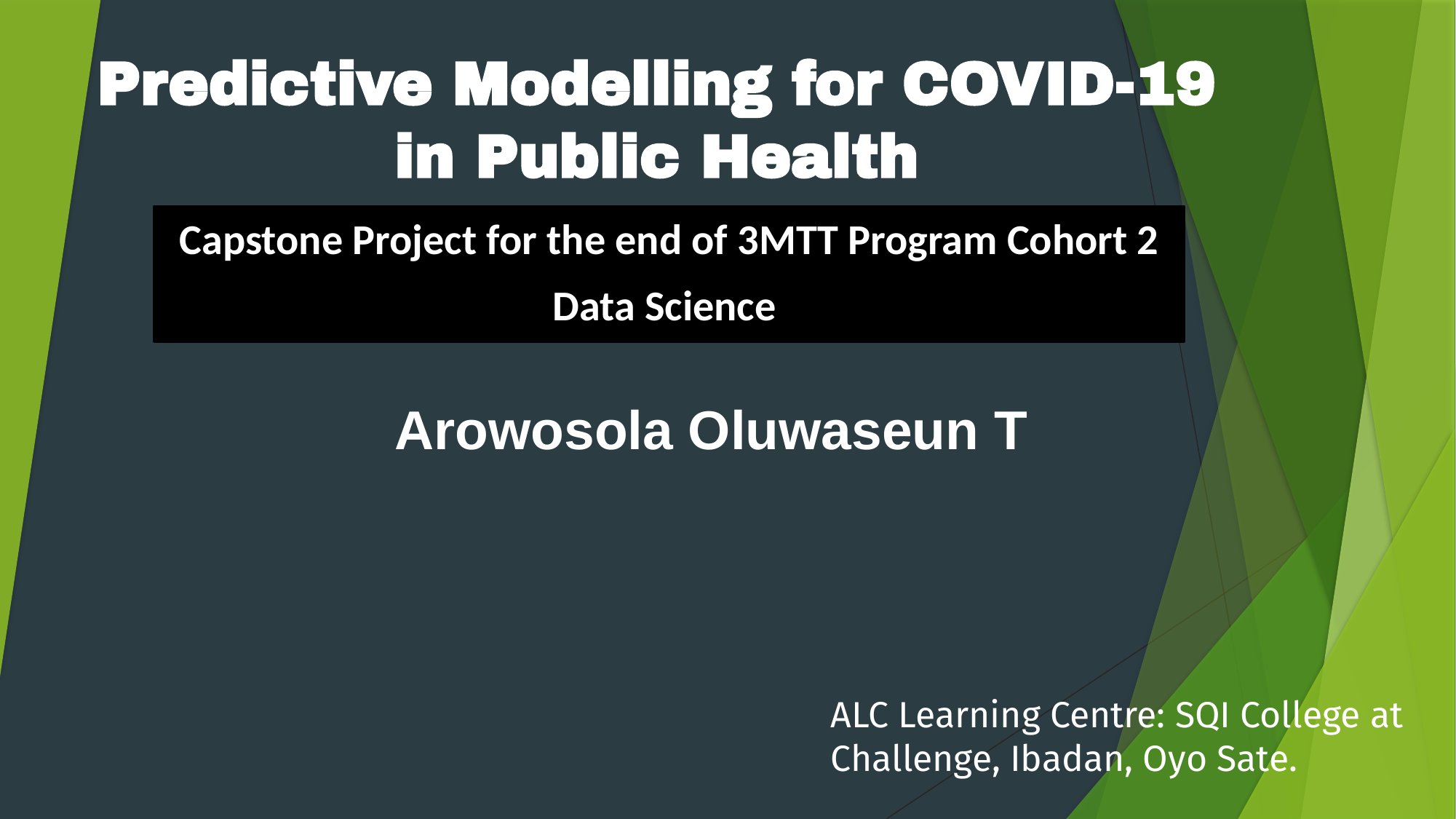

Predictive Modelling for COVID-19
in Public Health
Capstone Project for the end of 3MTT Program Cohort 2
Data Science

Arowosola Oluwaseun T
ALC Learning Centre: SQI College at Challenge, Ibadan, Oyo Sate.